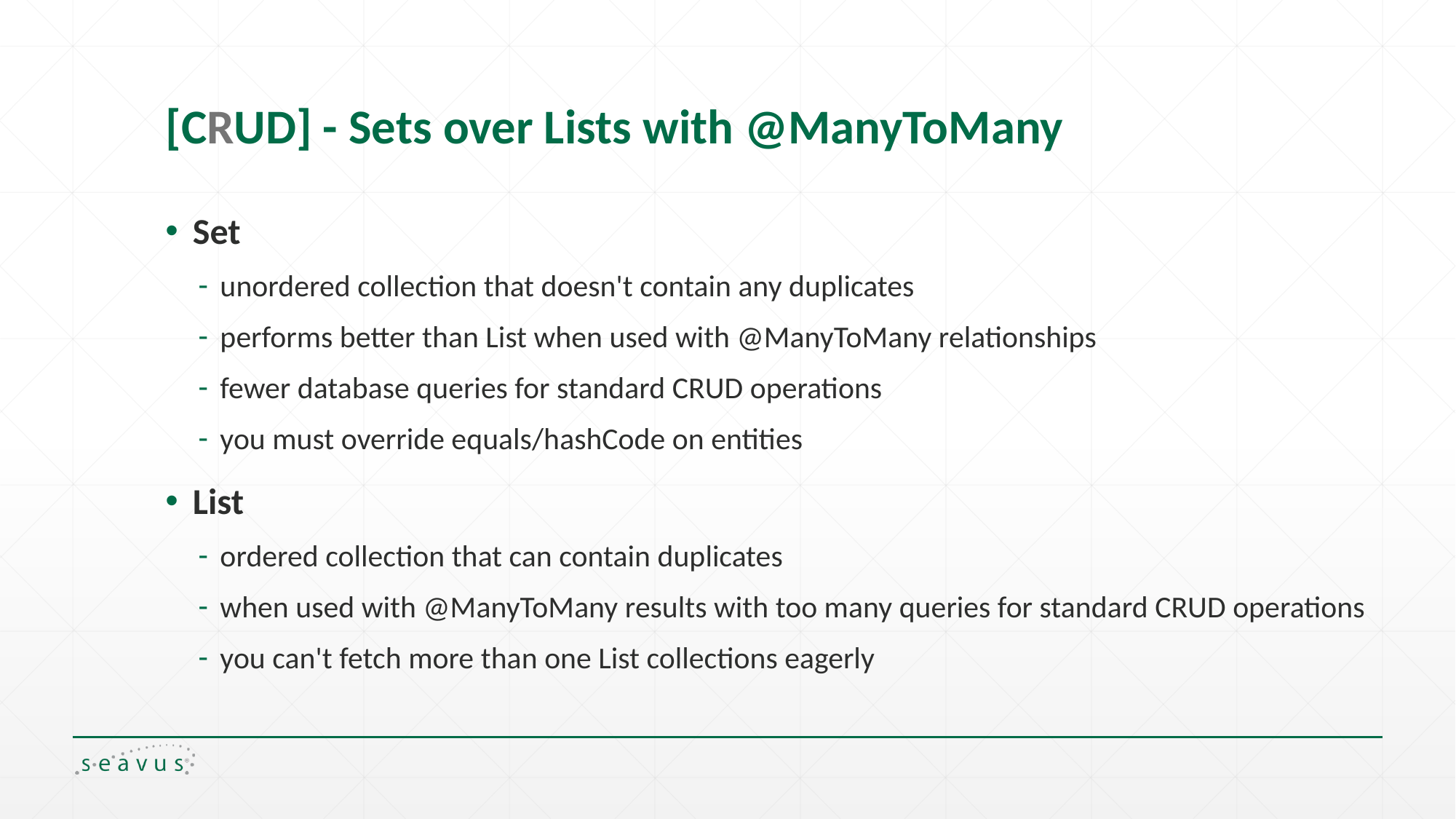

# [CRUD] - Sets over Lists with @ManyToMany
Set
unordered collection that doesn't contain any duplicates
performs better than List when used with @ManyToMany relationships
fewer database queries for standard CRUD operations
you must override equals/hashCode on entities
List
ordered collection that can contain duplicates
when used with @ManyToMany results with too many queries for standard CRUD operations
you can't fetch more than one List collections eagerly